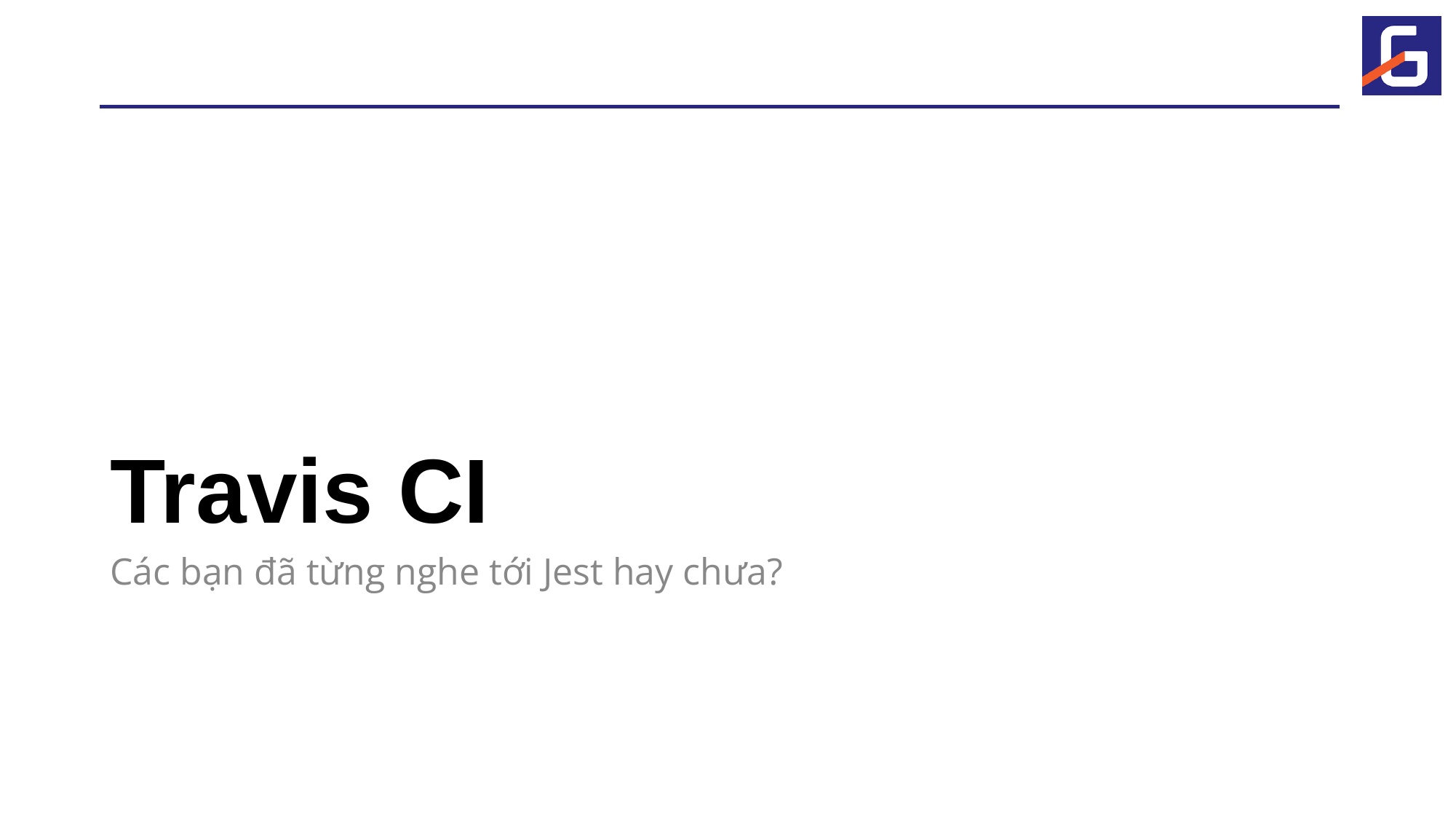

# Travis CI
Các bạn đã từng nghe tới Jest hay chưa?